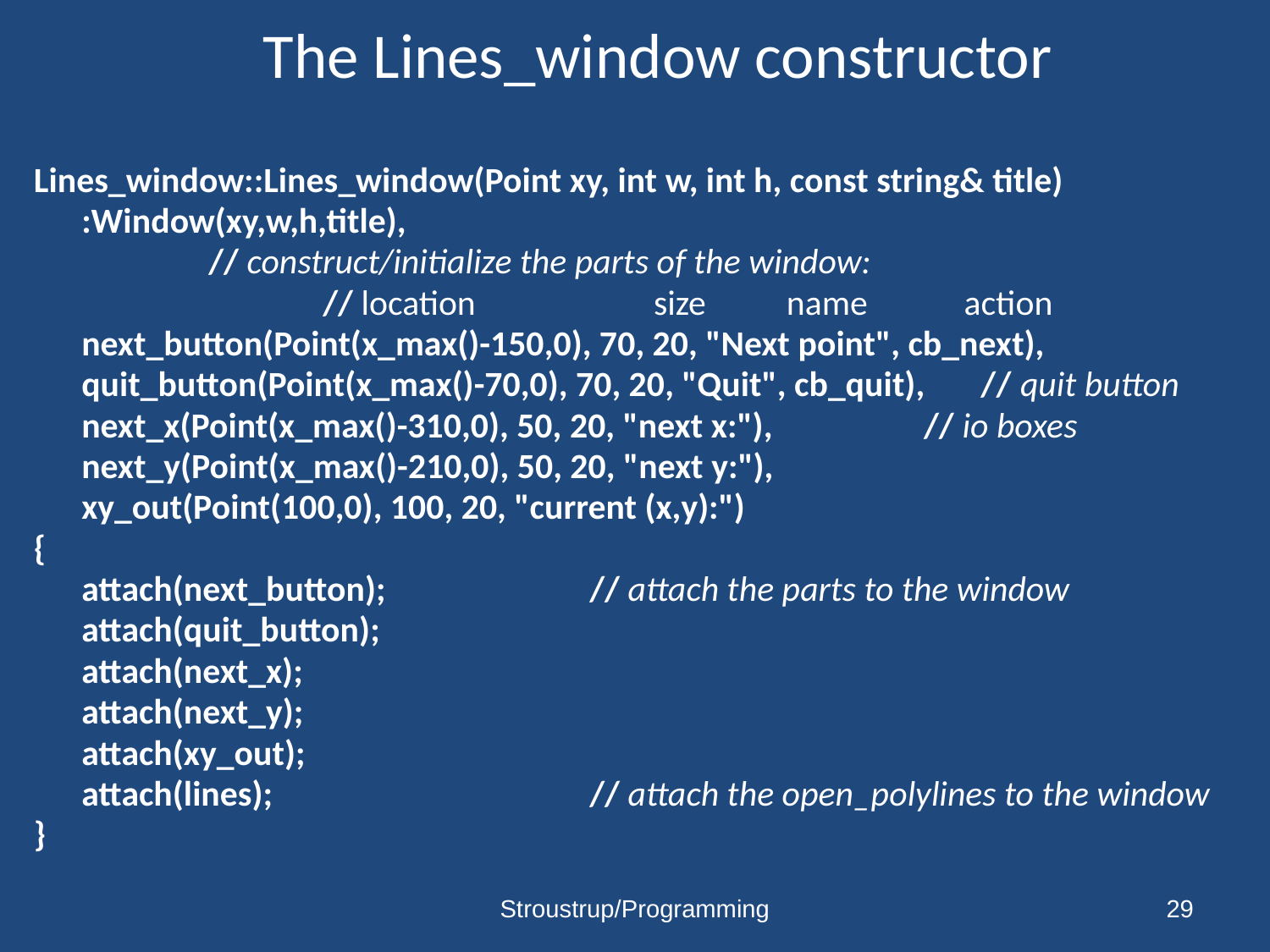

# The Lines_window constructor
Lines_window::Lines_window(Point xy, int w, int h, const string& title)
	:Window(xy,w,h,title),
		// construct/initialize the parts of the window:
   	                              // location	        size          name            action
	next_button(Point(x_max()-150,0), 70, 20, "Next point", cb_next),
	quit_button(Point(x_max()-70,0), 70, 20, "Quit", cb_quit),       // quit button
	next_x(Point(x_max()-310,0), 50, 20, "next x:"),    	          // io boxes
	next_y(Point(x_max()-210,0), 50, 20, "next y:"),
	xy_out(Point(100,0), 100, 20, "current (x,y):")
{
	attach(next_button);		// attach the parts to the window
	attach(quit_button);
	attach(next_x);
	attach(next_y);
	attach(xy_out);
	attach(lines);			// attach the open_polylines to the window
}
Stroustrup/Programming
29